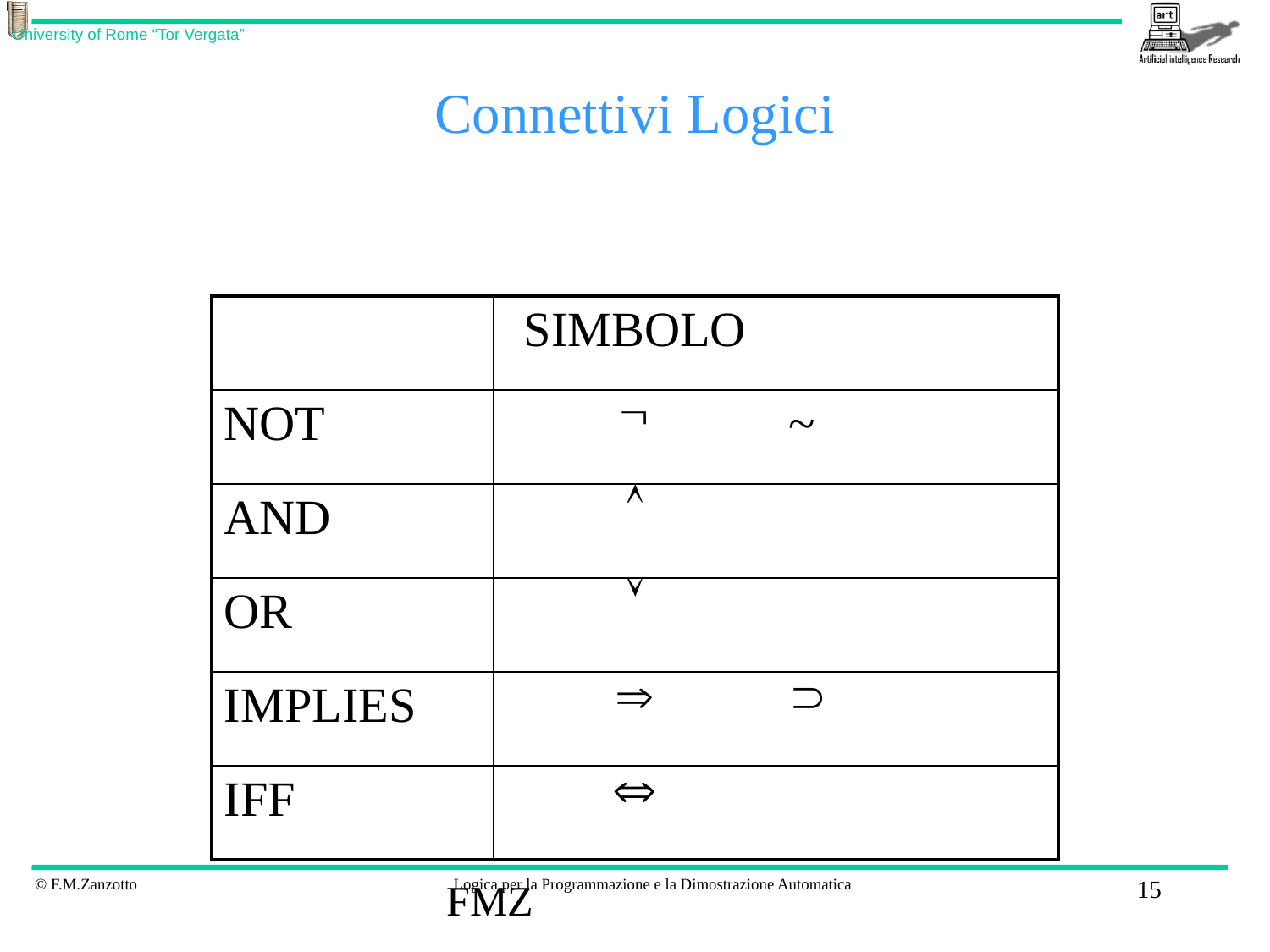

# Connettivi Logici
|  | SIMBOLO |  |
| --- | --- | --- |
| NOT | ¬ | ~ |
| AND | ∧ |  |
| OR | ∨ |  |
| IMPLIES | ⇒ | ⊃ |
| IFF | ⇔ |  |
FMZ
15